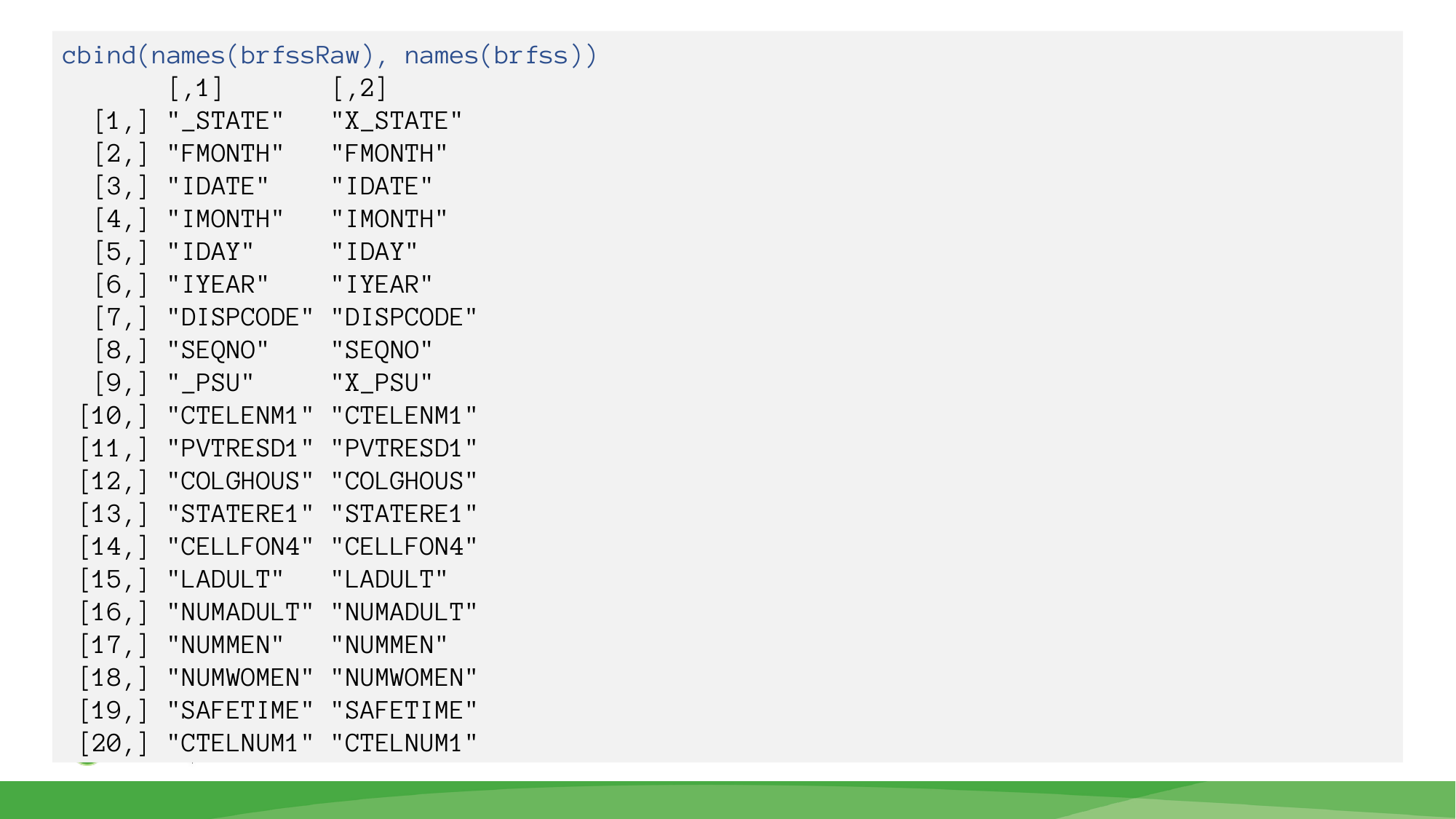

cbind(names(brfssRaw), names(brfss))
       [,1]       [,2]
  [1,] "_STATE"   "X_STATE"
  [2,] "FMONTH"   "FMONTH"
  [3,] "IDATE"    "IDATE"
  [4,] "IMONTH"   "IMONTH"
  [5,] "IDAY"     "IDAY"
  [6,] "IYEAR"    "IYEAR"
  [7,] "DISPCODE" "DISPCODE"
  [8,] "SEQNO"    "SEQNO"
  [9,] "_PSU"     "X_PSU"
 [10,] "CTELENM1" "CTELENM1"
 [11,] "PVTRESD1" "PVTRESD1"
 [12,] "COLGHOUS" "COLGHOUS"
 [13,] "STATERE1" "STATERE1"
 [14,] "CELLFON4" "CELLFON4"
 [15,] "LADULT"   "LADULT"
 [16,] "NUMADULT" "NUMADULT"
 [17,] "NUMMEN"   "NUMMEN"
 [18,] "NUMWOMEN" "NUMWOMEN"
 [19,] "SAFETIME" "SAFETIME"
 [20,] "CTELNUM1" "CTELNUM1"